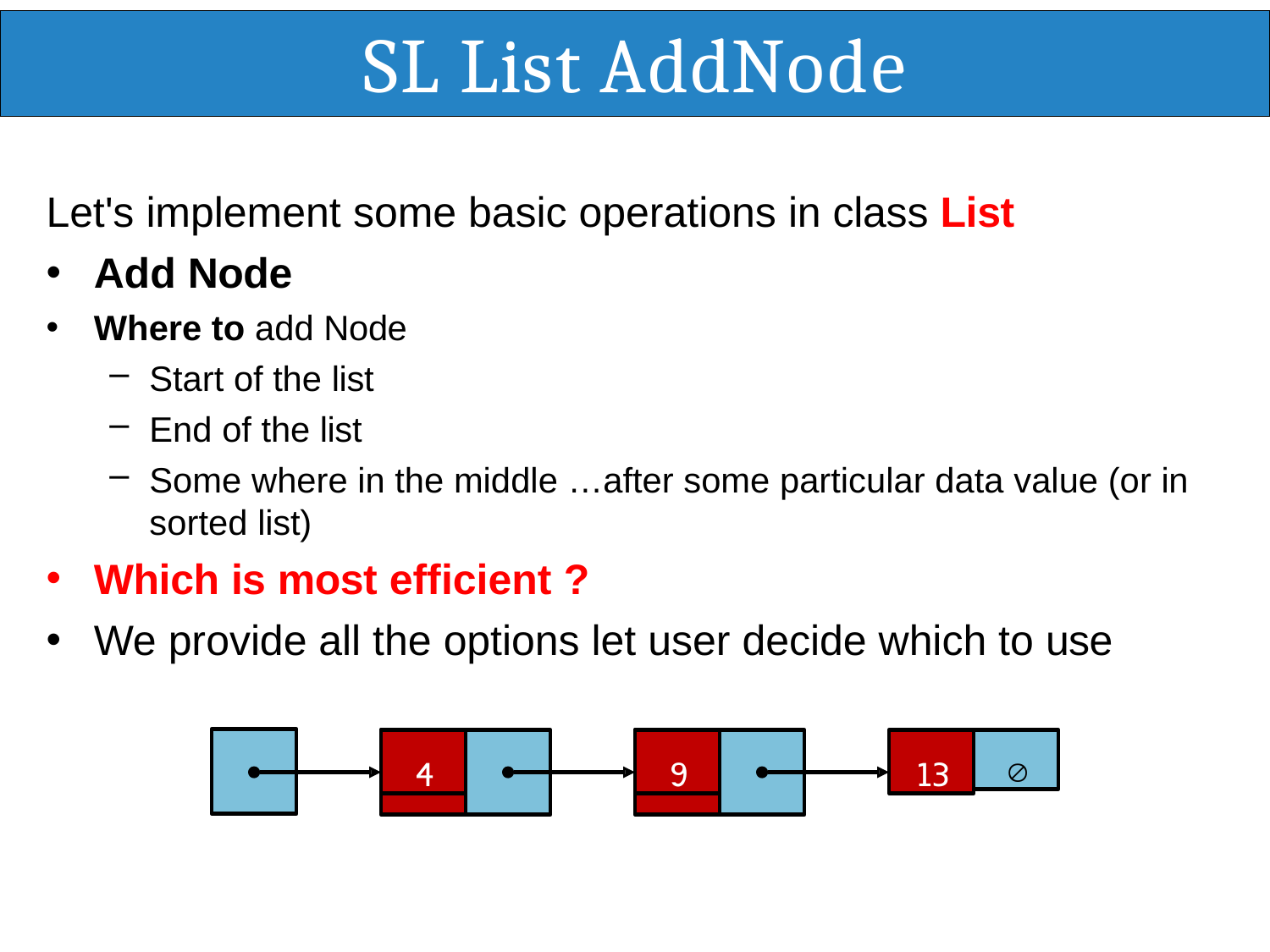

# SL List AddNode
Let's implement some basic operations in class List
Add Node
Where to add Node
Start of the list
End of the list
Some where in the middle …after some particular data value (or in
sorted list)
Which is most efficient ?
We provide all the options let user decide which to use

4
9
13
∅